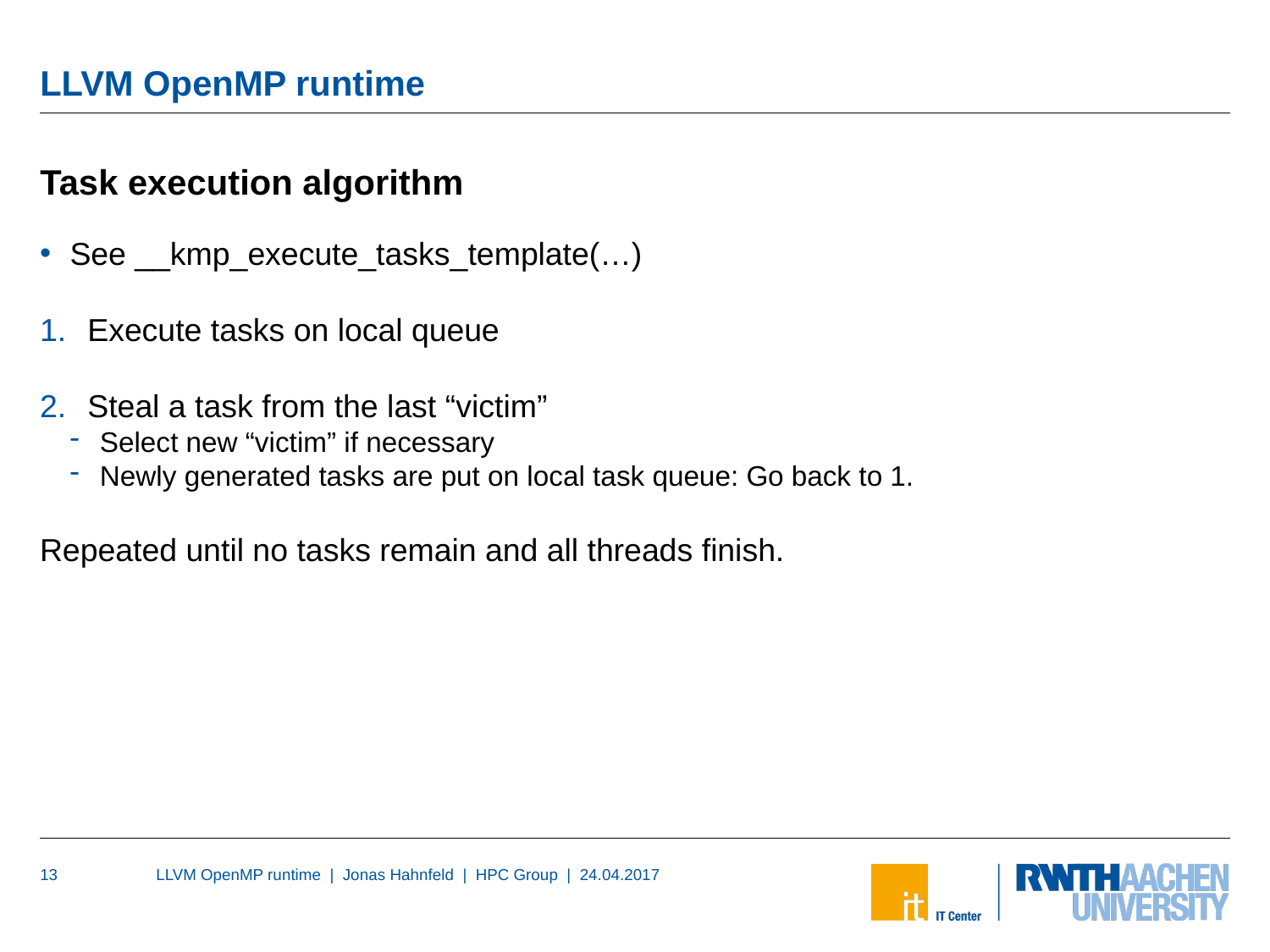

# LLVM OpenMP runtime
Task execution algorithm
See __kmp_execute_tasks_template(…)

Execute tasks on local queue

Steal a task from the last “victim”
Select new “victim” if necessary
Newly generated tasks are put on local task queue: Go back to 1.

Repeated until no tasks remain and all threads finish.